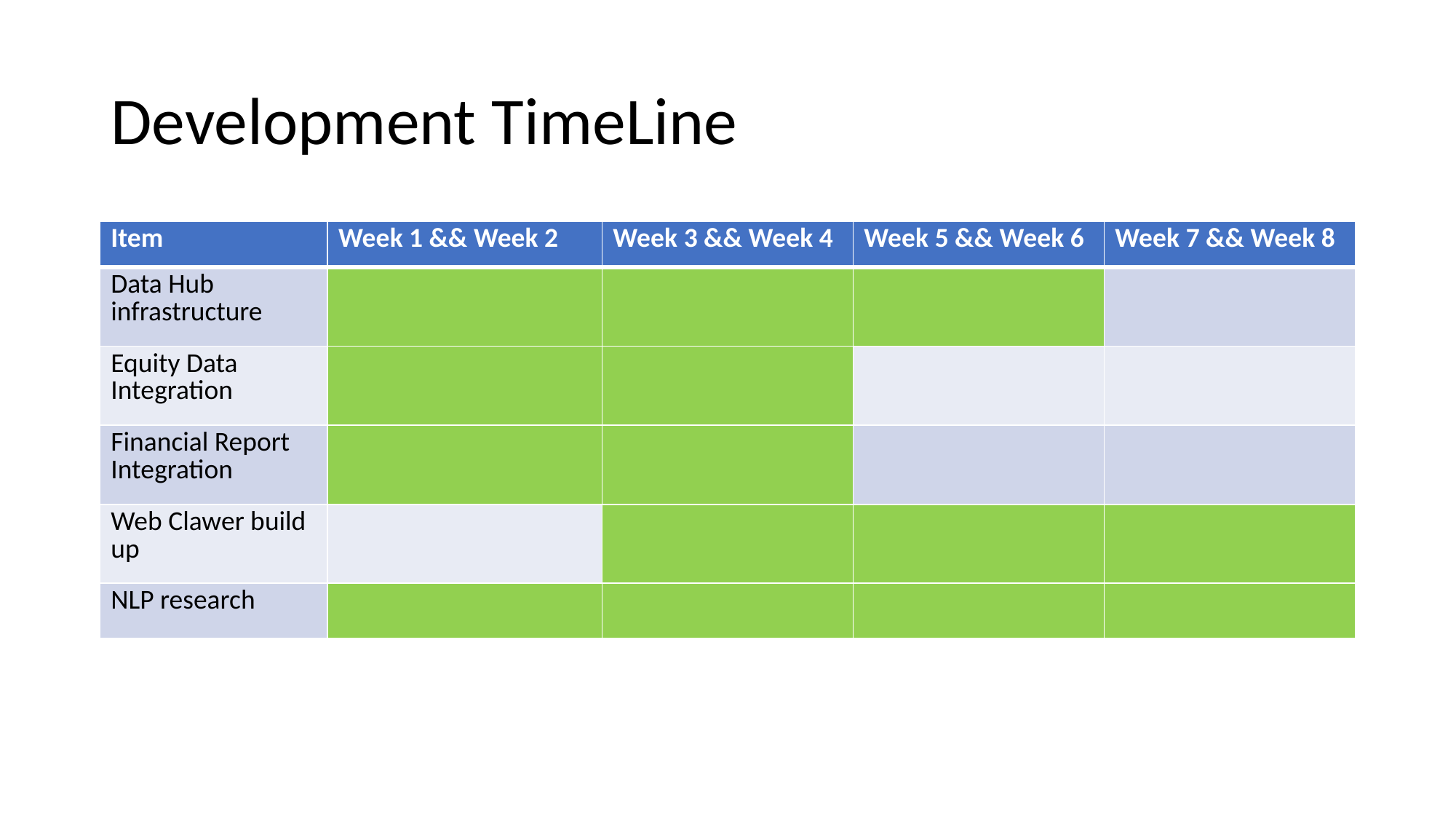

# Development TimeLine
| Item | Week 1 && Week 2 | Week 3 && Week 4 | Week 5 && Week 6 | Week 7 && Week 8 |
| --- | --- | --- | --- | --- |
| Data Hub infrastructure |  |  |  |  |
| Equity Data Integration |  |  |  |  |
| Financial Report Integration |  |  |  |  |
| Web Clawer build up |  |  |  |  |
| NLP research |  |  |  |  |